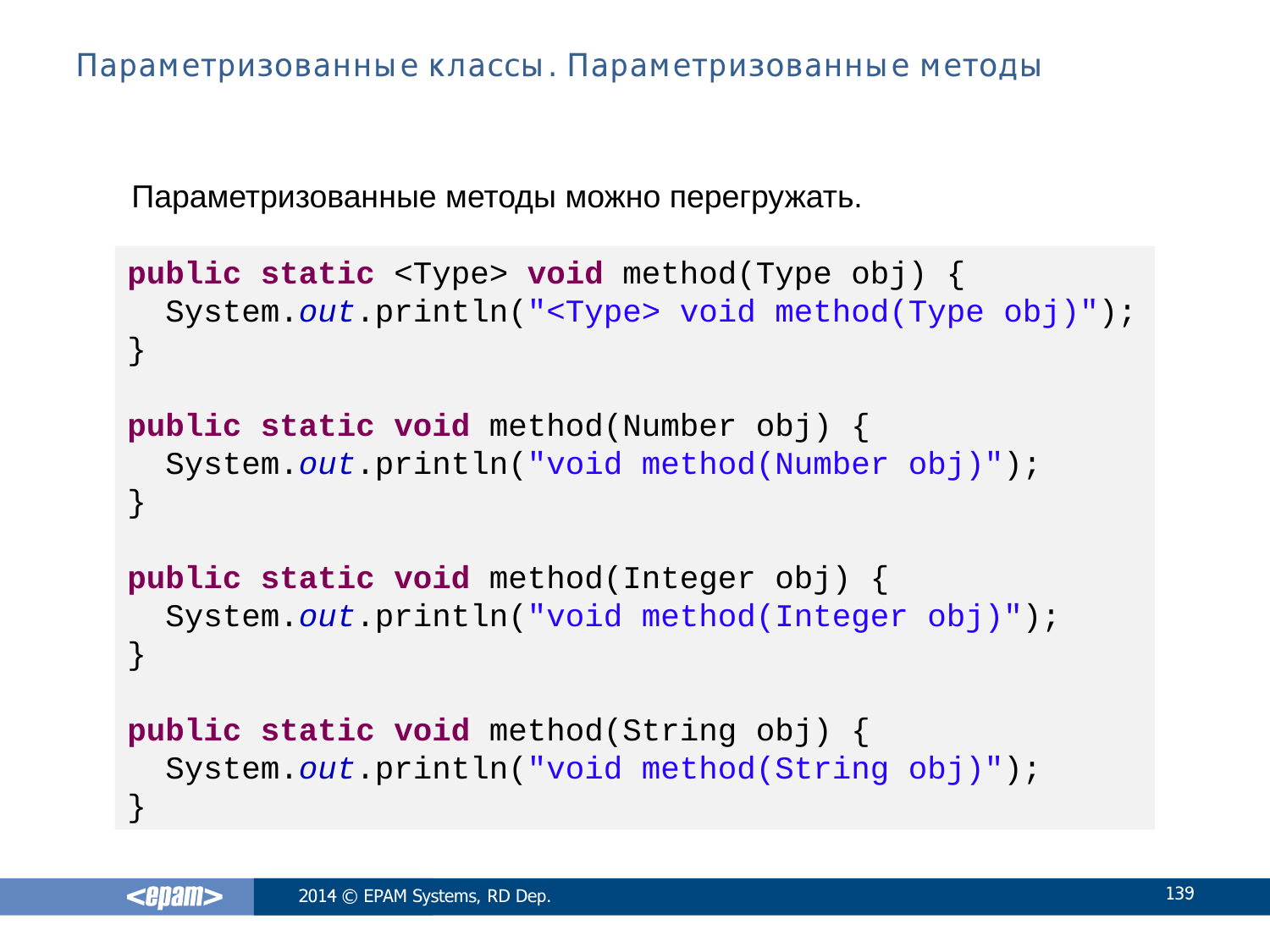

# Параметризованные классы. Параметризованные методы
Параметризованные методы можно перегружать.

public static <Type> void method(Type obj) {
  System.out.println("<Type> void method(Type obj)");
}

public static void method(Number obj) {
  System.out.println("void method(Number obj)");
}

public static void method(Integer obj) {
  System.out.println("void method(Integer obj)");
}

public static void method(String obj) {
  System.out.println("void method(String obj)");
}
139
2014 © EPAM Systems, RD Dep.